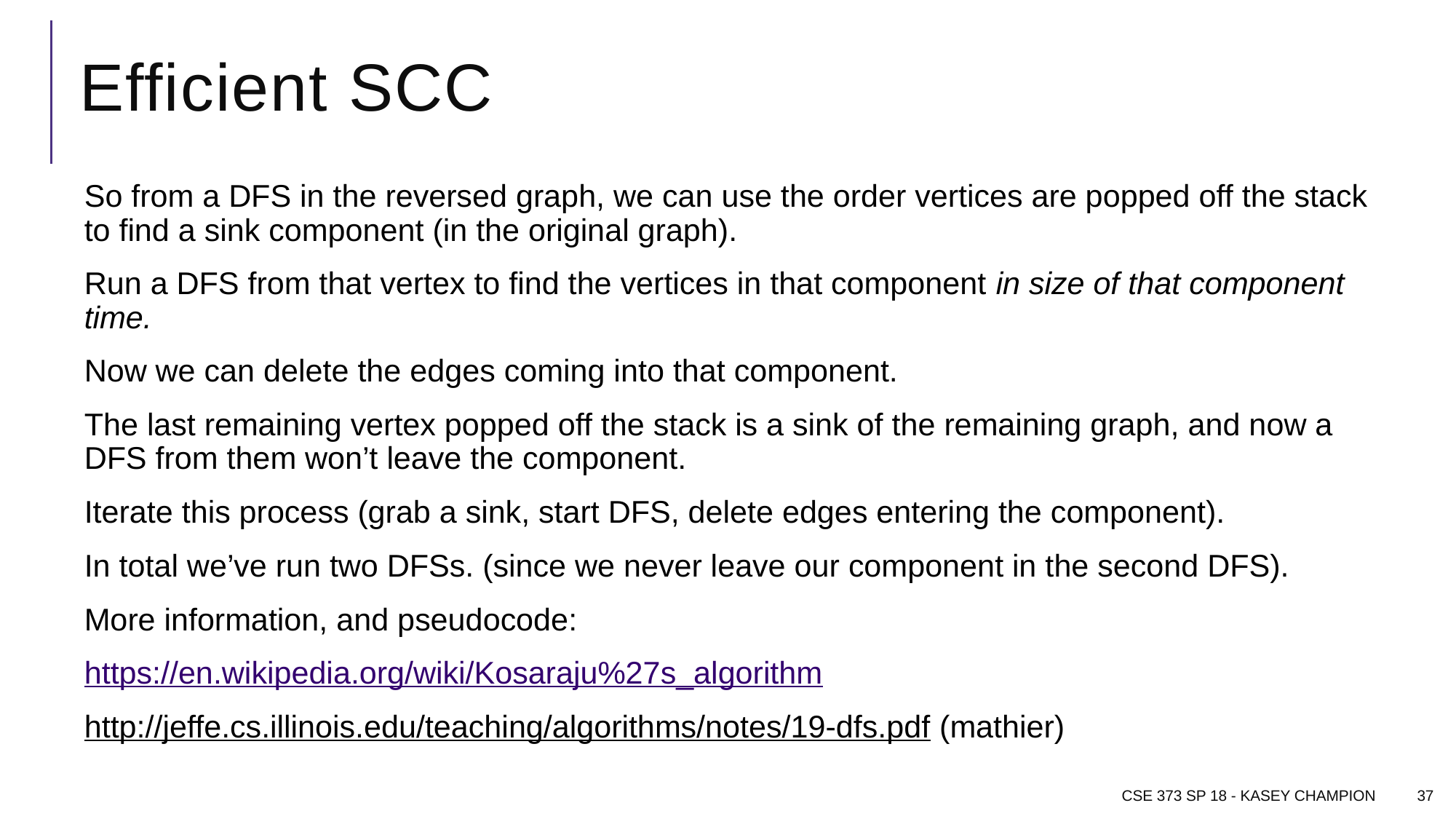

# Efficient SCC
So from a DFS in the reversed graph, we can use the order vertices are popped off the stack to find a sink component (in the original graph).
Run a DFS from that vertex to find the vertices in that component in size of that component time.
Now we can delete the edges coming into that component.
The last remaining vertex popped off the stack is a sink of the remaining graph, and now a DFS from them won’t leave the component.
Iterate this process (grab a sink, start DFS, delete edges entering the component).
In total we’ve run two DFSs. (since we never leave our component in the second DFS).
More information, and pseudocode:
https://en.wikipedia.org/wiki/Kosaraju%27s_algorithm
http://jeffe.cs.illinois.edu/teaching/algorithms/notes/19-dfs.pdf (mathier)
CSE 373 SP 18 - Kasey Champion
37